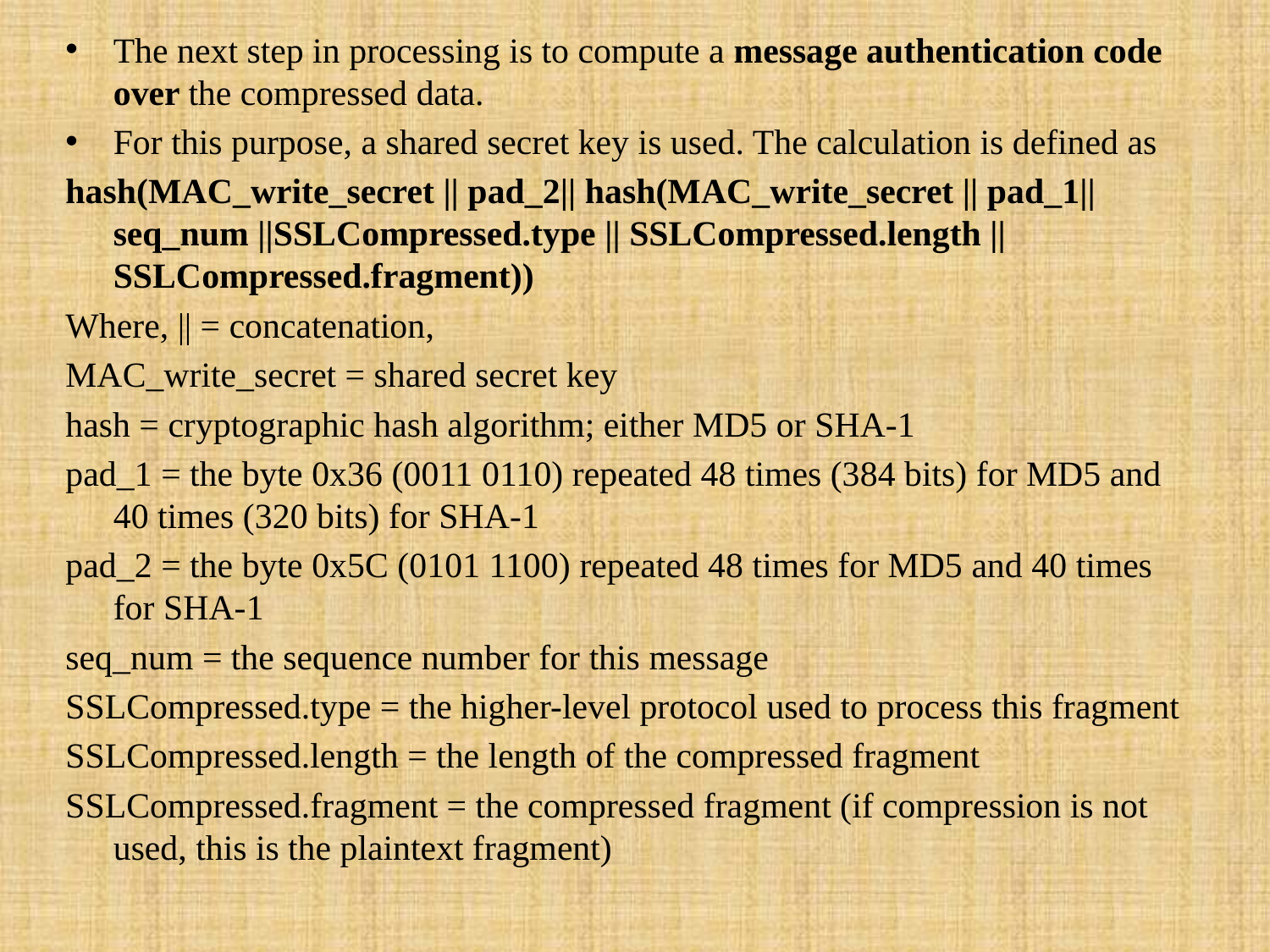

The next step in processing is to compute a message authentication code over the compressed data.
For this purpose, a shared secret key is used. The calculation is defined as
hash(MAC_write_secret || pad_2|| hash(MAC_write_secret || pad_1||seq_num ||SSLCompressed.type || SSLCompressed.length || SSLCompressed.fragment))
Where, || = concatenation,
MAC_write_secret = shared secret key
hash = cryptographic hash algorithm; either MD5 or SHA-1
pad_1 = the byte 0x36 (0011 0110) repeated 48 times (384 bits) for MD5 and 40 times (320 bits) for SHA-1
pad_2 = the byte 0x5C (0101 1100) repeated 48 times for MD5 and 40 times for SHA-1
seq_num = the sequence number for this message
SSLCompressed.type = the higher-level protocol used to process this fragment
SSLCompressed.length = the length of the compressed fragment
SSLCompressed.fragment = the compressed fragment (if compression is not used, this is the plaintext fragment)